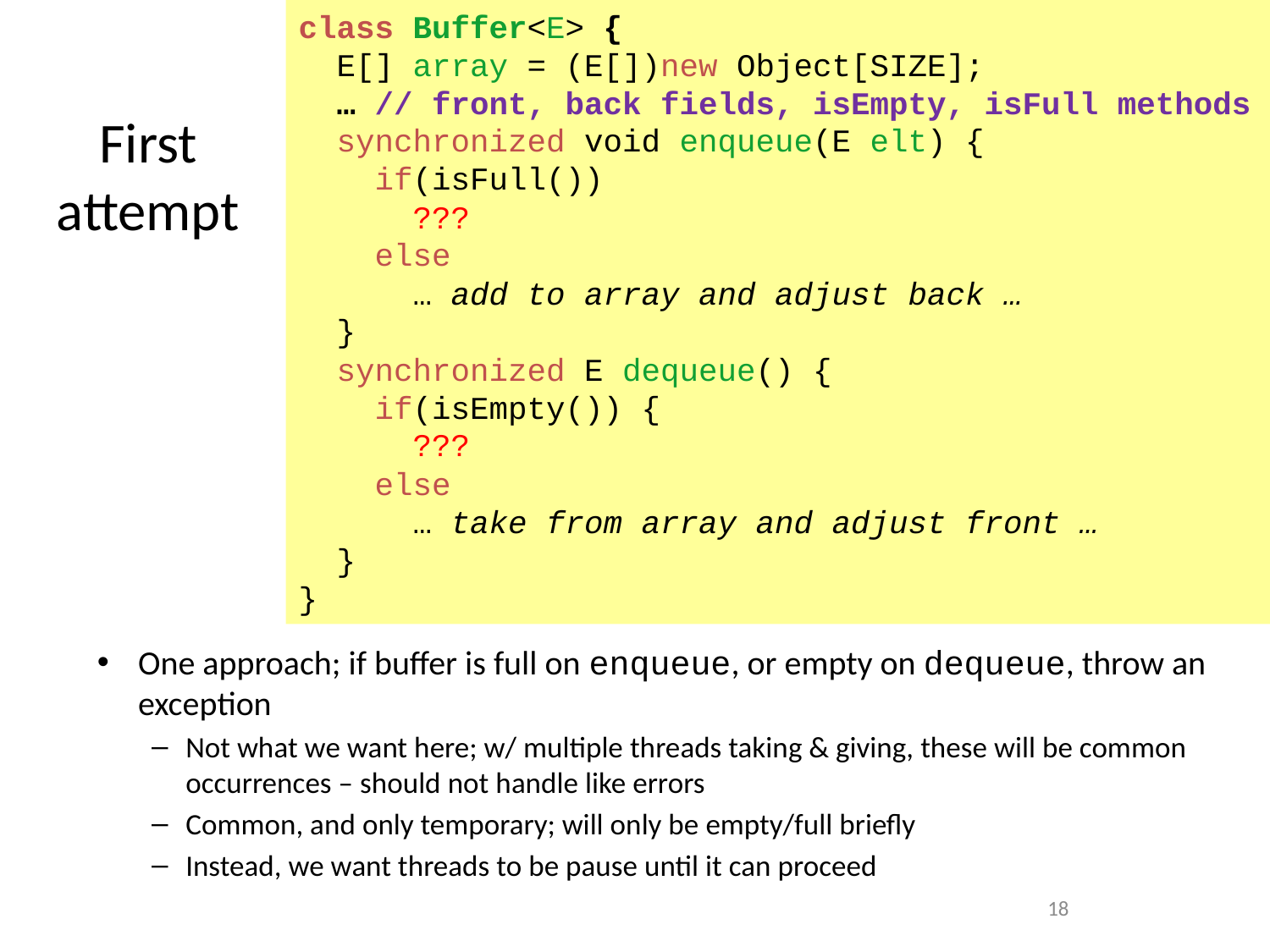

class Buffer<E> {
  E[] array = (E[])new Object[SIZE];
  … // front, back fields, isEmpty, isFull methods
  synchronized void enqueue(E elt) {
    if(isFull())
      ???
    else
      … add to array and adjust back …
  }
  synchronized E dequeue() {
    if(isEmpty()) {
      ???
    else
      … take from array and adjust front …
  }
}

# First attempt
One approach; if buffer is full on enqueue, or empty on dequeue, throw an exception
Not what we want here; w/ multiple threads taking & giving, these will be common occurrences – should not handle like errors
Common, and only temporary; will only be empty/full briefly
Instead, we want threads to be pause until it can proceed
18